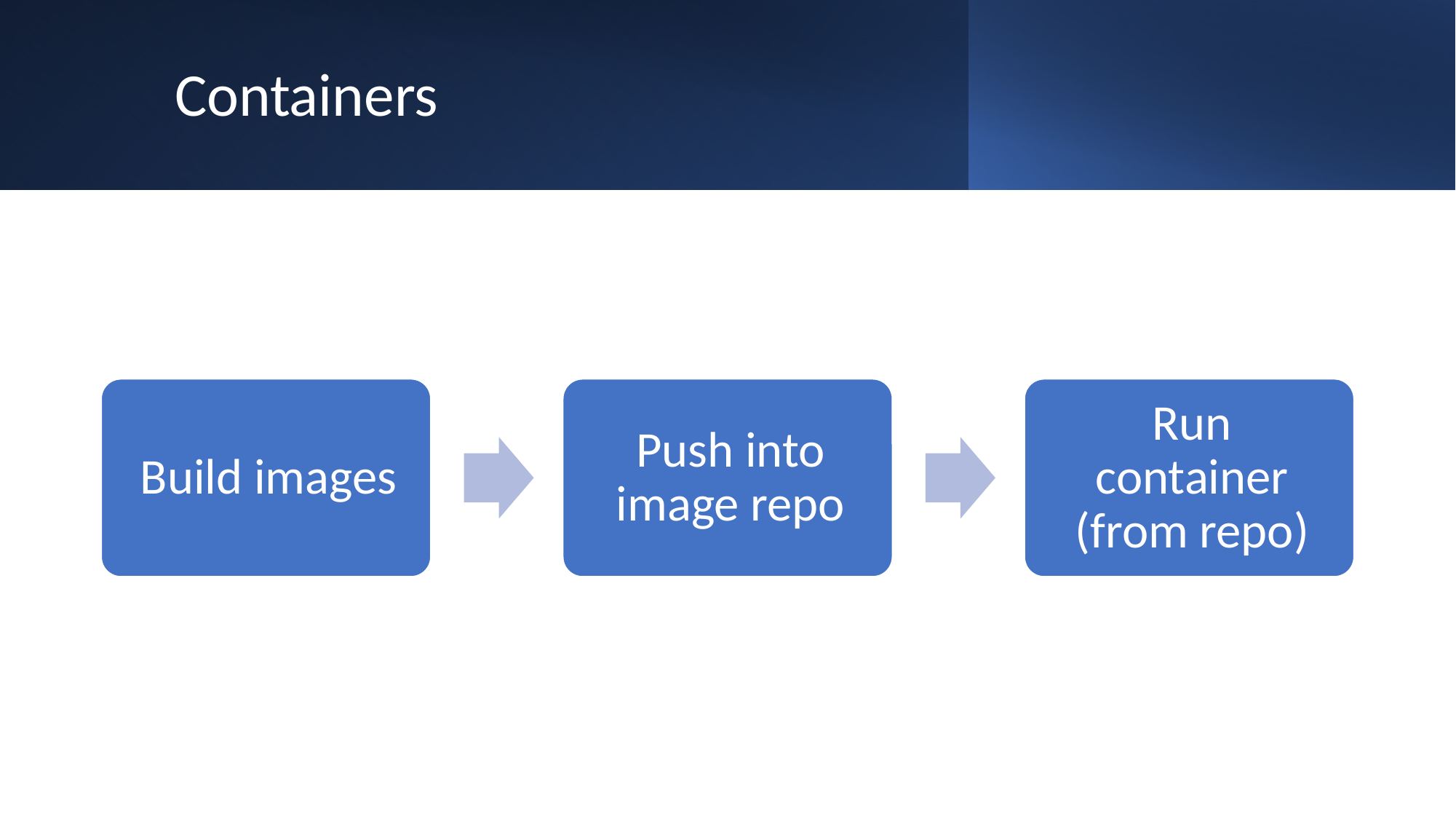

# Containers
Build images

Push into image repo

Run container (from repo)